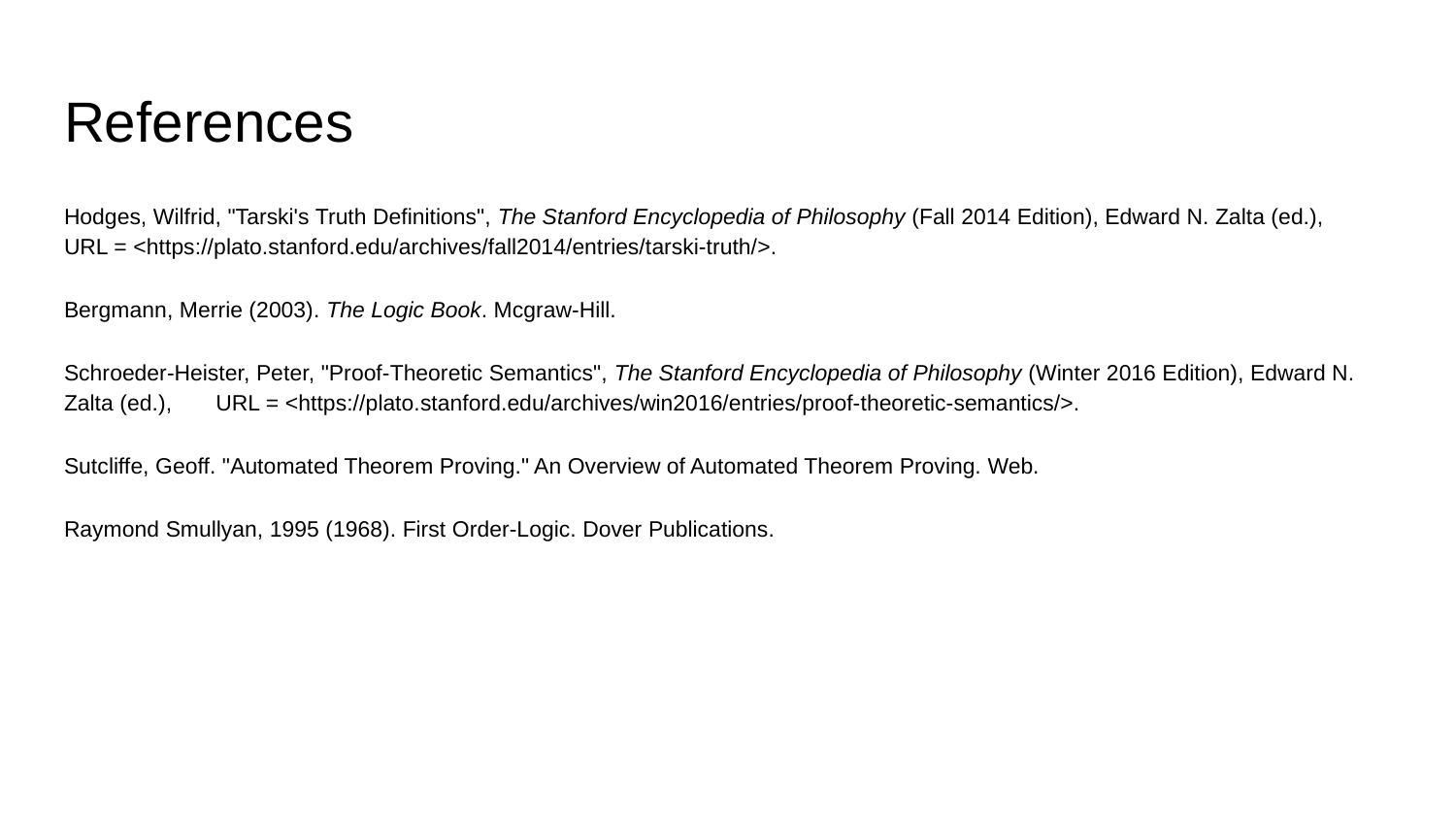

# References
Hodges, Wilfrid, "Tarski's Truth Definitions", The Stanford Encyclopedia of Philosophy (Fall 2014 Edition), Edward N. Zalta (ed.), 	 URL = <https://plato.stanford.edu/archives/fall2014/entries/tarski-truth/>.
Bergmann, Merrie (2003). The Logic Book. Mcgraw-Hill.
Schroeder-Heister, Peter, "Proof-Theoretic Semantics", The Stanford Encyclopedia of Philosophy (Winter 2016 Edition), Edward N. Zalta (ed.), 	 URL = <https://plato.stanford.edu/archives/win2016/entries/proof-theoretic-semantics/>.
Sutcliffe, Geoff. "Automated Theorem Proving." An Overview of Automated Theorem Proving. Web.
Raymond Smullyan, 1995 (1968). First Order-Logic. Dover Publications.